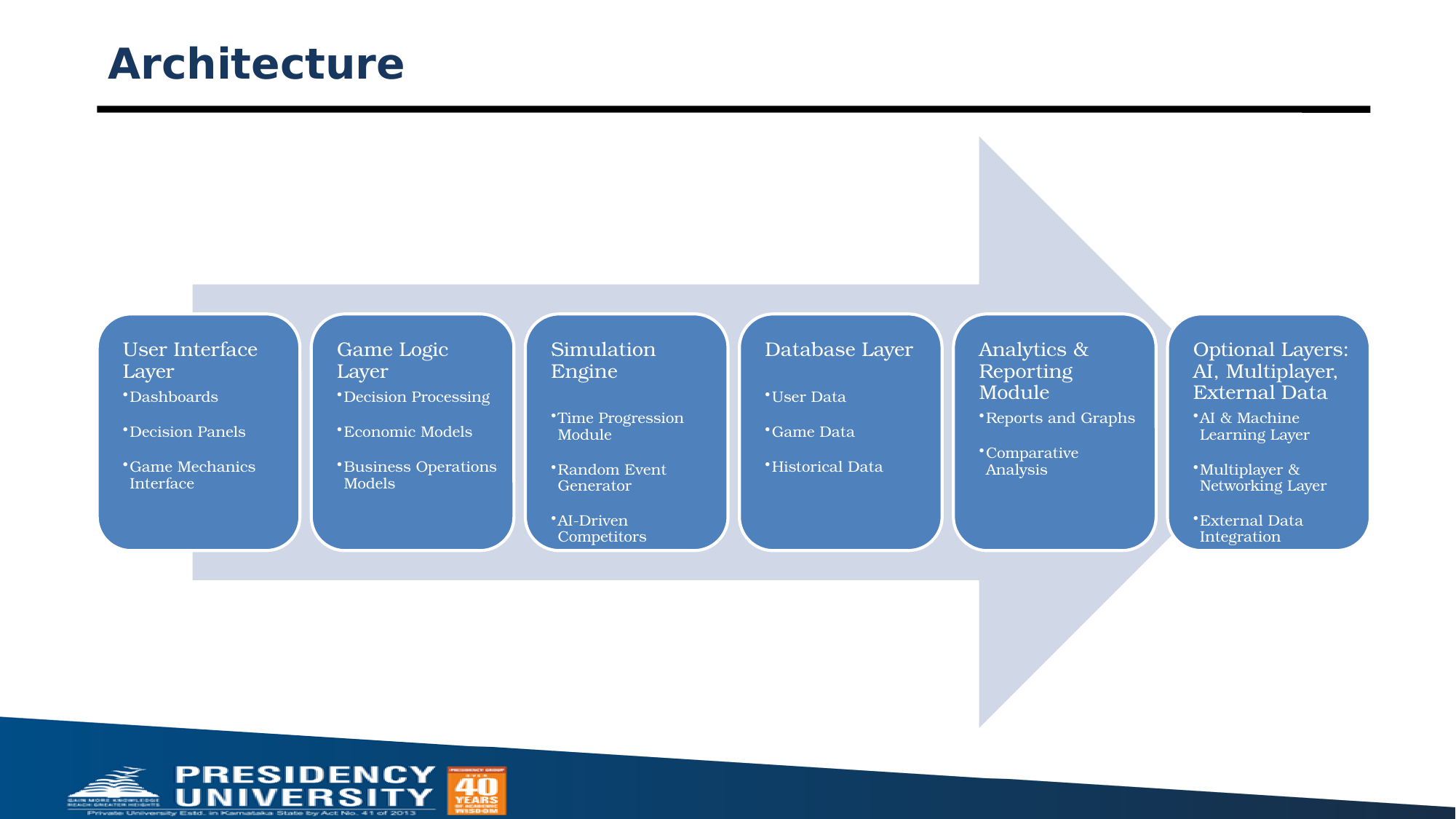

# Architecture
User Interface Layer
Dashboards
Decision Panels
Game Mechanics Interface
Game Logic Layer
Decision Processing
Economic Models
Business Operations Models
Simulation Engine
Time Progression Module
Random Event Generator
AI-Driven Competitors
Database Layer
User Data
Game Data
Historical Data
Analytics & Reporting Module
Reports and Graphs
Comparative Analysis
Optional Layers: AI, Multiplayer, External Data
AI & Machine Learning Layer
Multiplayer & Networking Layer
External Data Integration